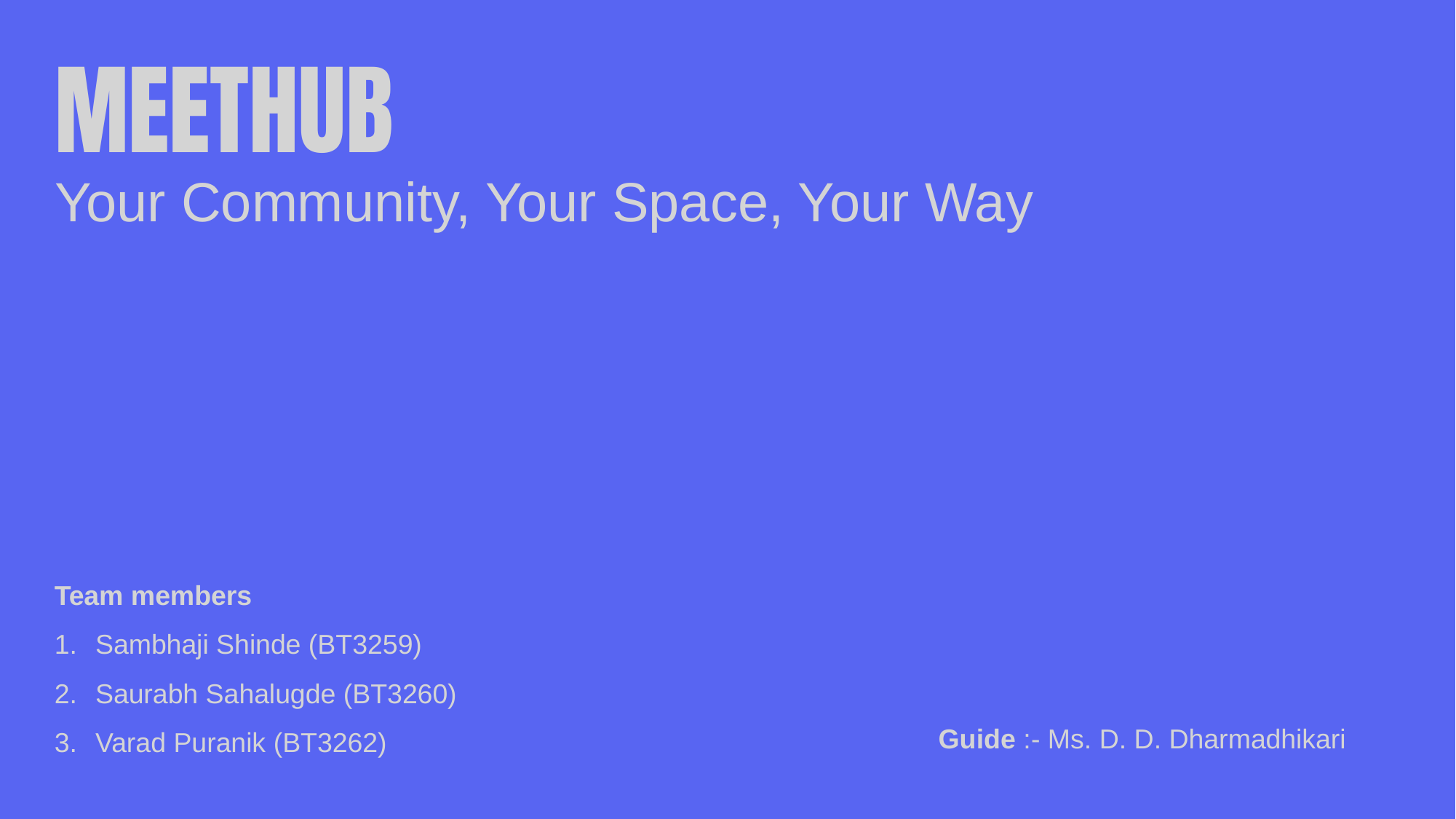

# MEETHUB Your Community, Your Space, Your Way
Team members
Sambhaji Shinde (BT3259)
Saurabh Sahalugde (BT3260)
Varad Puranik (BT3262)
Guide :- Ms. D. D. Dharmadhikari